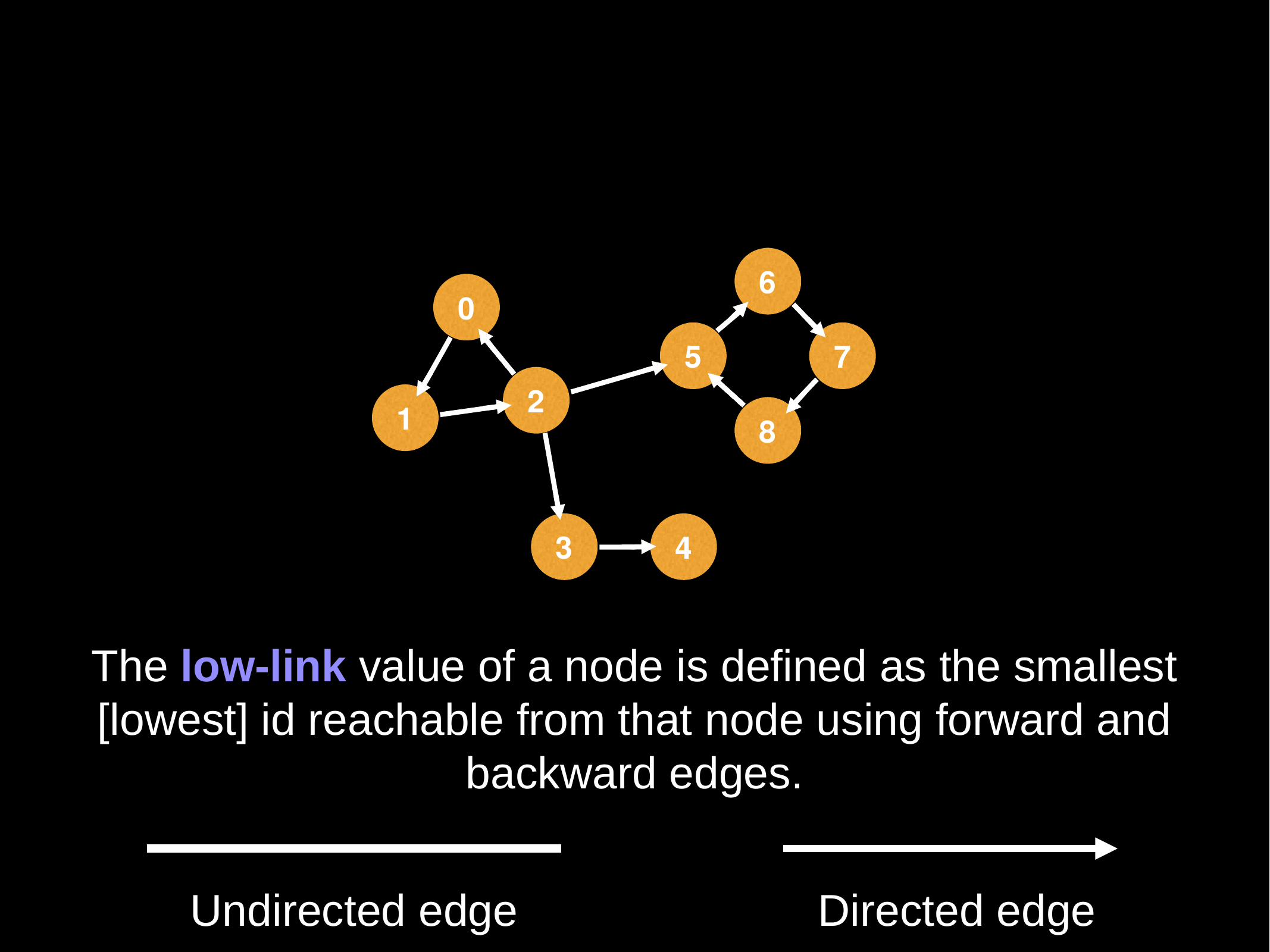

6
0

5
7

2

1

8

3
4

The low-link value of a node is defined as the smallest [lowest] id reachable from that node using forward and backward edges.

Undirected edge
Directed edge